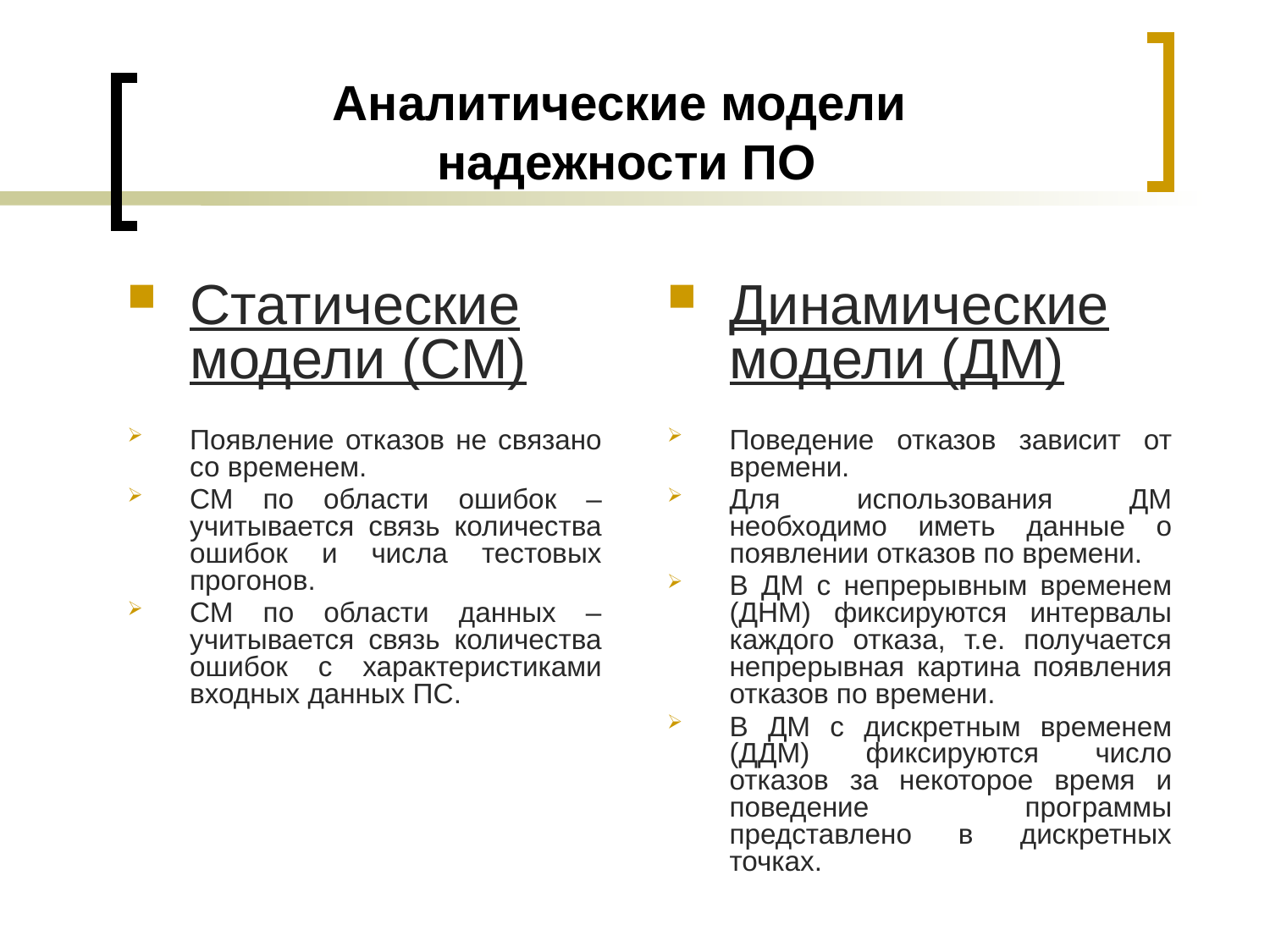

# Аналитические модели надежности ПО
Статические модели (СМ)

Появление отказов не связано со временем.
СМ по области ошибок – учитывается связь количества ошибок и числа тестовых прогонов.
СМ по области данных – учитывается связь количества ошибок с характеристиками входных данных ПС.
Динамические модели (ДМ)

Поведение отказов зависит от времени.
Для использования ДМ необходимо иметь данные о появлении отказов по времени.
В ДМ с непрерывным временем (ДНМ) фиксируются интервалы каждого отказа, т.е. получается непрерывная картина появления отказов по времени.
В ДМ с дискретным временем (ДДМ) фиксируются число отказов за некоторое время и поведение программы представлено в дискретных точках.